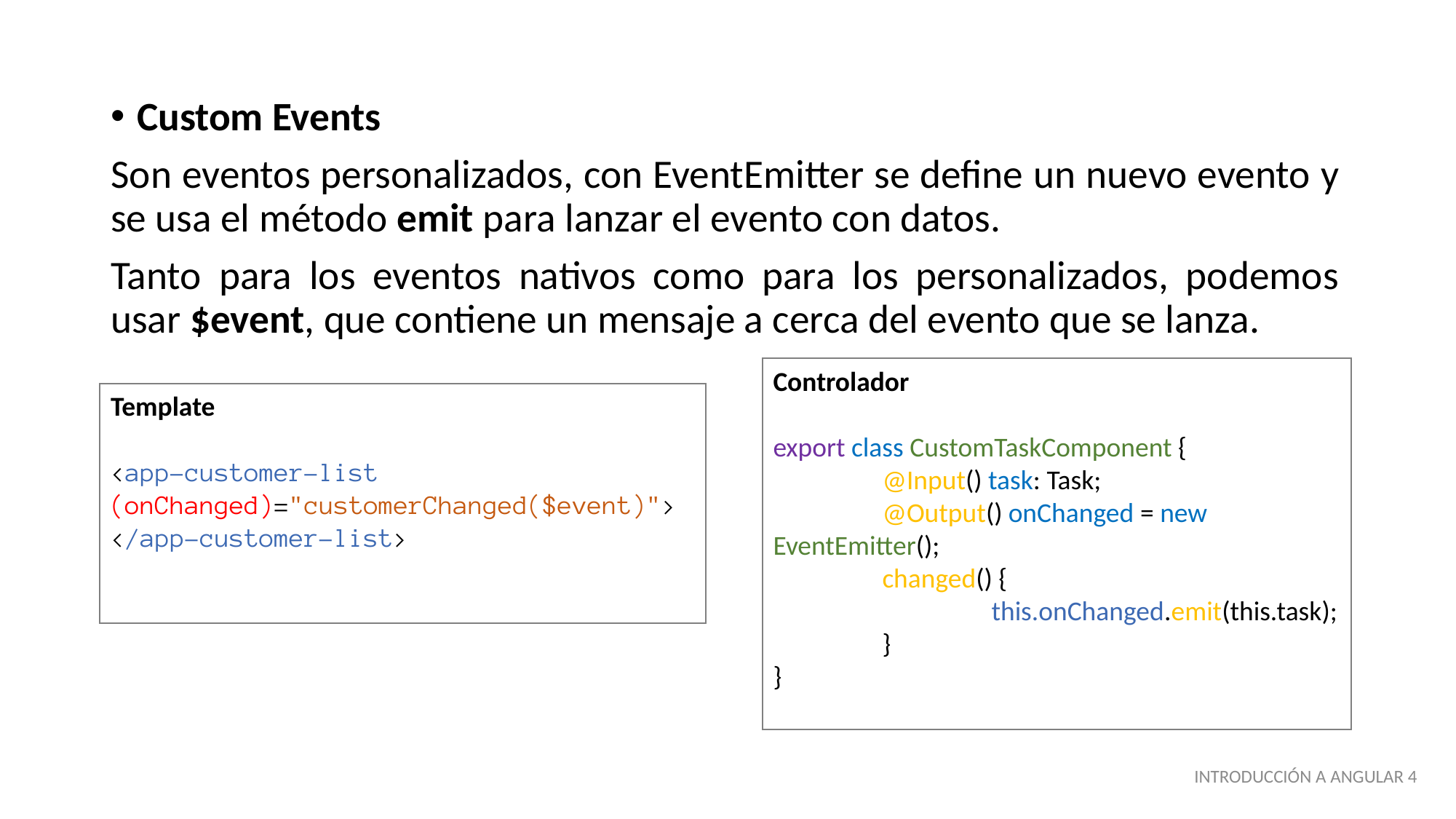

Custom Events
Son eventos personalizados, con EventEmitter se define un nuevo evento y se usa el método emit para lanzar el evento con datos.
Tanto para los eventos nativos como para los personalizados, podemos usar $event, que contiene un mensaje a cerca del evento que se lanza.

Controlador

export class CustomTaskComponent {
	@Input() task: Task;
	@Output() onChanged = new EventEmitter();
	changed() {
		this.onChanged.emit(this.task);
	}
}

Template

<app-customer-list (onChanged)="customerChanged($event)">
</app-customer-list>

INTRODUCCIÓN A ANGULAR 4